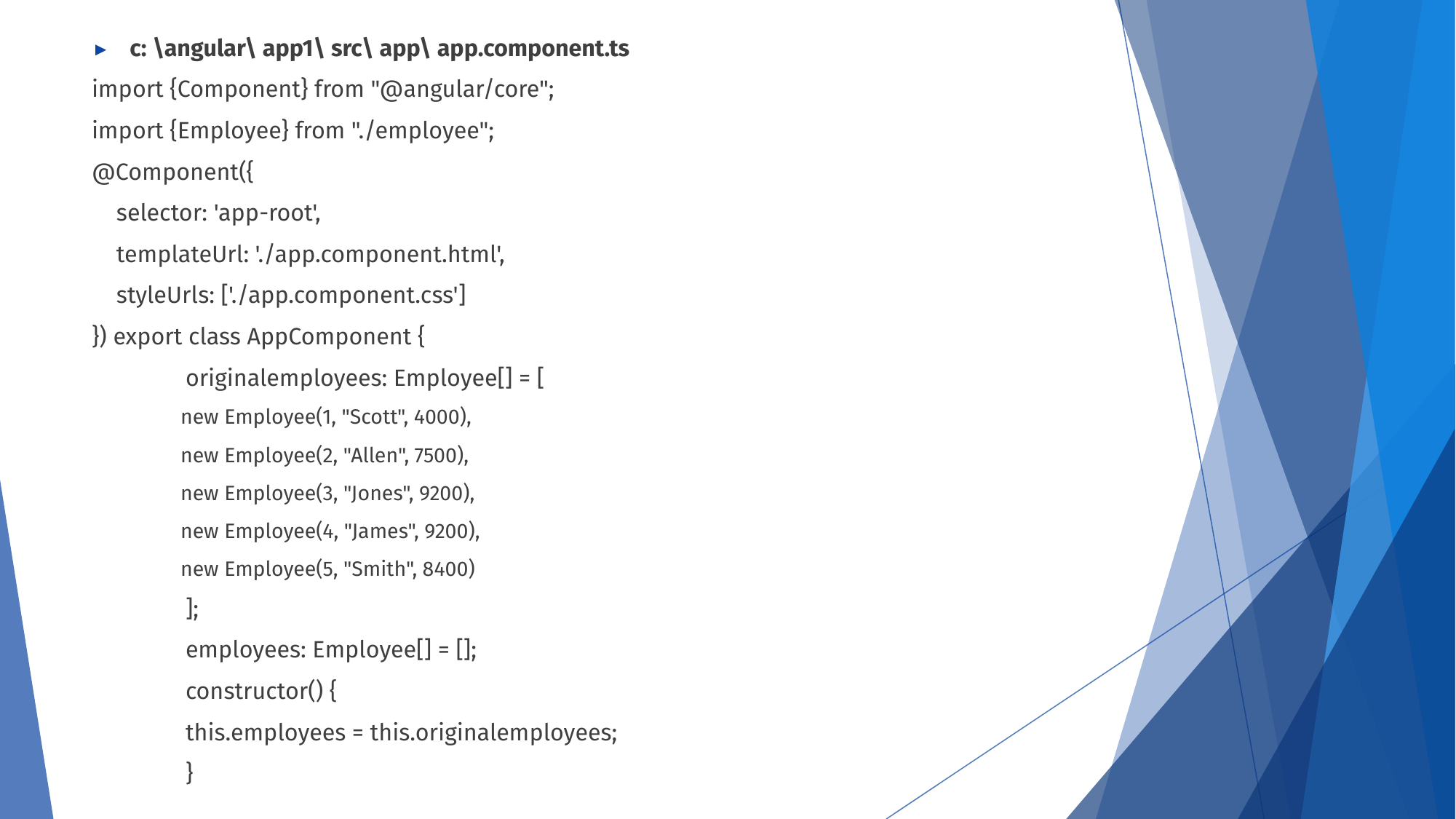

c: \angular\ app1\ src\ app\ app.component.ts
import {Component} from "@angular/core";
import {Employee} from "./employee";
@Component({
    selector: 'app-root',
    templateUrl: './app.component.html',
    styleUrls: ['./app.component.css']
}) export class AppComponent {
    	originalemployees: Employee[] = [
new Employee(1, "Scott", 4000),
new Employee(2, "Allen", 7500),
new Employee(3, "Jones", 9200),
new Employee(4, "James", 9200),
new Employee(5, "Smith", 8400)
	];
    	employees: Employee[] = [];
	constructor() {
       		this.employees = this.originalemployees;
	}